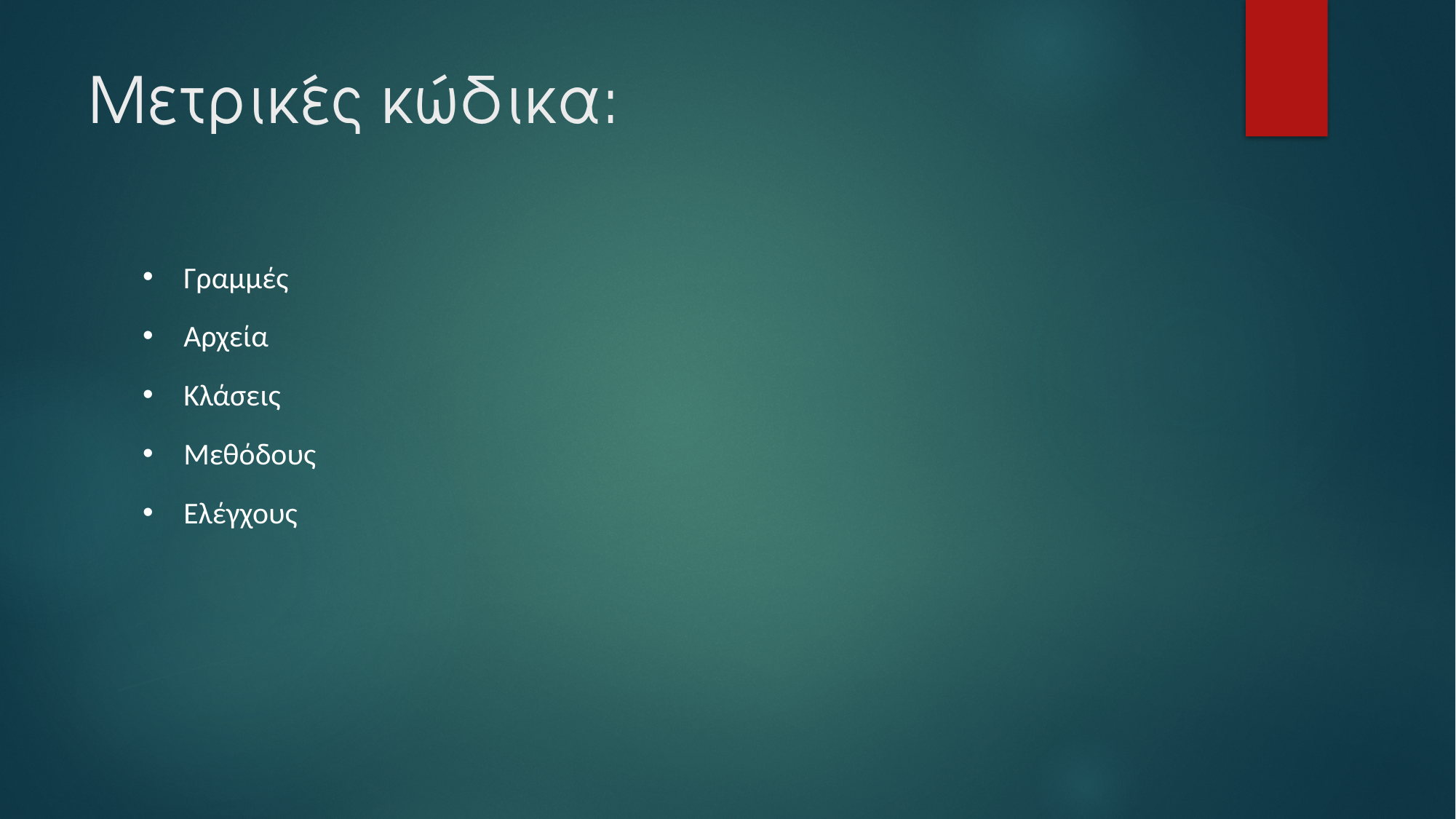

# Μετρικές κώδικα:
Γραμμές
Αρχεία
Κλάσεις
Μεθόδους
Ελέγχους